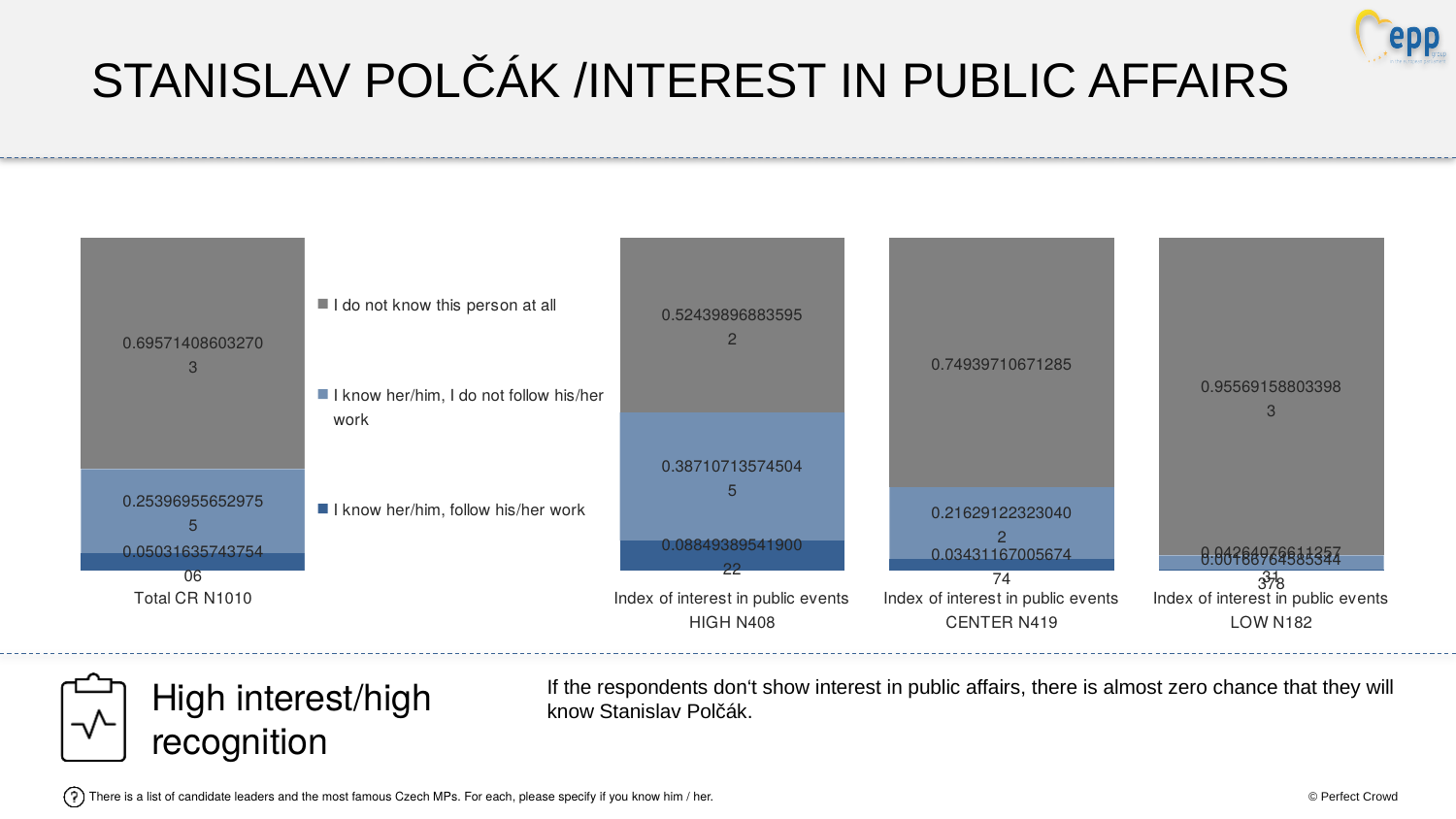

stanislav polčák /interest in public affairs

### Chart

| Category | I know her/him, follow his/her work | I know her/him, I do not follow his/her work | I do not know this person at all |
|---|---|---|---|
| Total CR N1010 | 0.050316357437540586 | 0.2539695565297545 | 0.6957140860327032 |
|  | None | None | None |
| Index of interest in public events HIGH N408 | 0.08849389541900217 | 0.3871071357450449 | 0.5243989688359522 |
| Index of interest in public events CENTER N419 | 0.034311670056747394 | 0.2162912232304022 | 0.7493971067128504 |
| Index of interest in public events LOW N182 | 0.0016676458534437757 | 0.04264076611257307 | 0.9556915880339829 |
High interest/high recognition
If the respondents don‘t show interest in public affairs, there is almost zero chance that they will know Stanislav Polčák.
There is a list of candidate leaders and the most famous Czech MPs. For each, please specify if you know him / her.